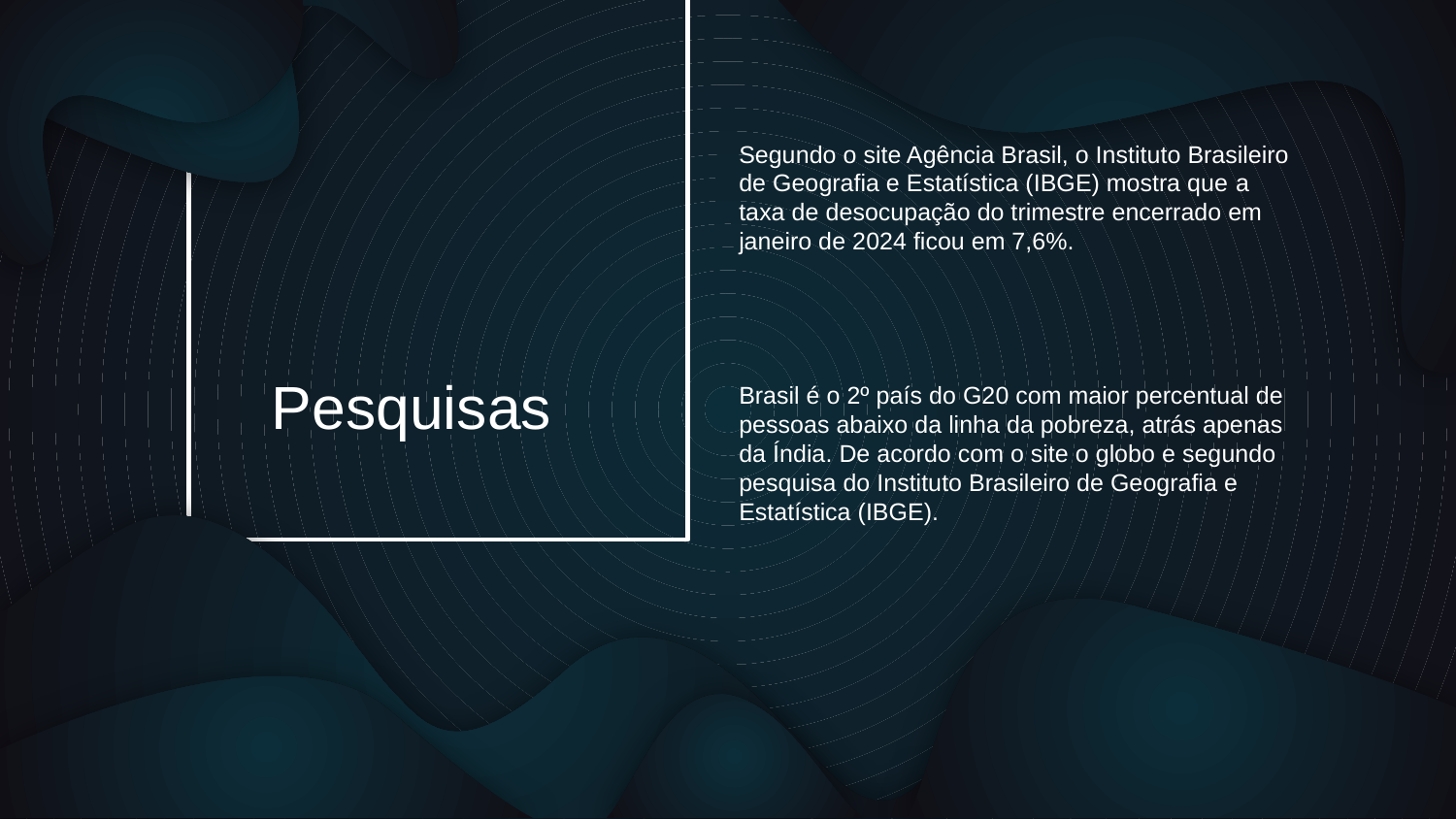

Segundo o site Agência Brasil, o Instituto Brasileiro de Geografia e Estatística (IBGE) mostra que a taxa de desocupação do trimestre encerrado em janeiro de 2024 ficou em 7,6%.
# Pesquisas
Brasil é o 2º país do G20 com maior percentual de pessoas abaixo da linha da pobreza, atrás apenas da Índia. De acordo com o site o globo e segundo pesquisa do Instituto Brasileiro de Geografia e Estatística (IBGE).